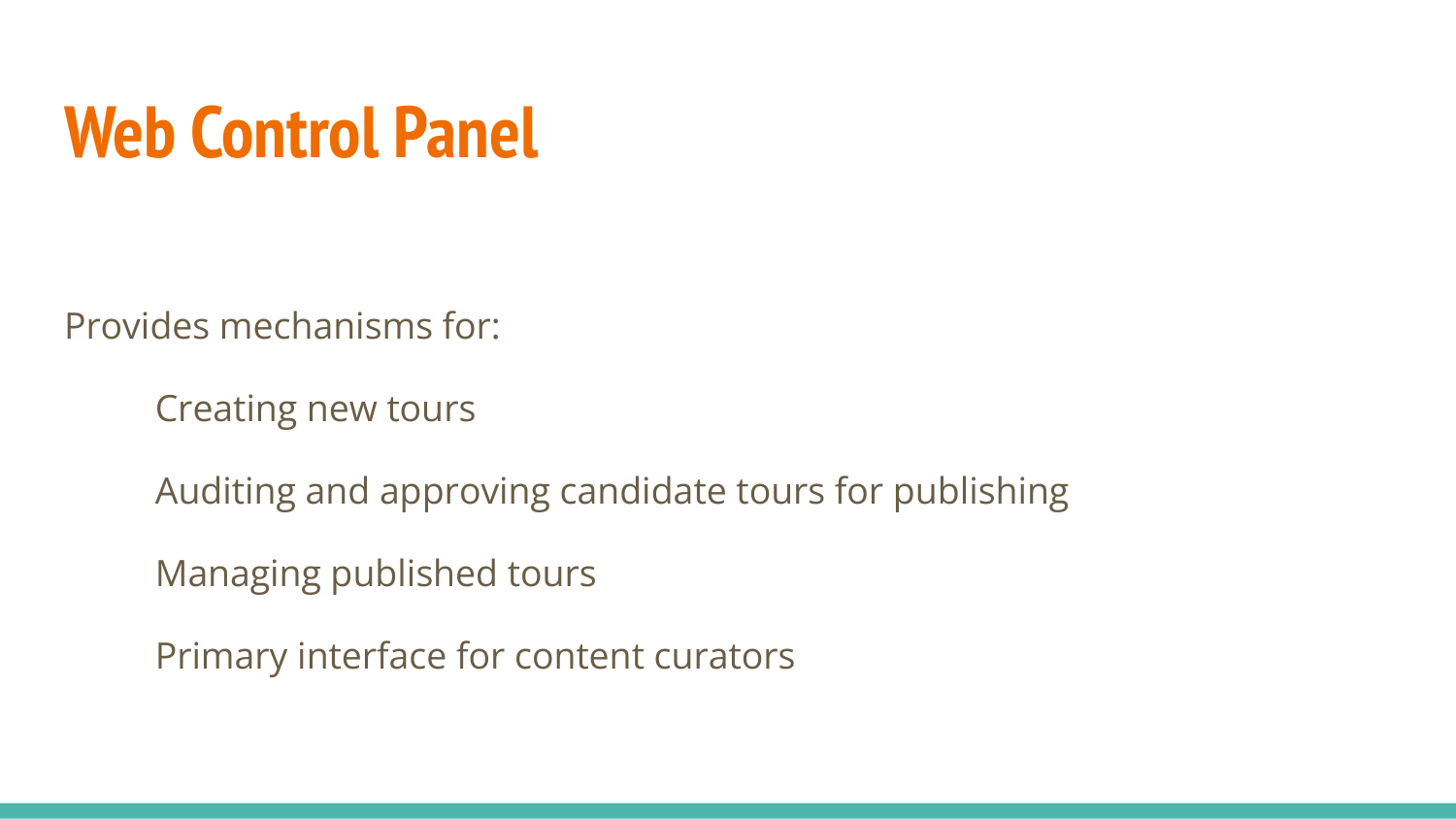

# Web Control Panel

Provides mechanisms for:
Creating new tours
Auditing and approving candidate tours for publishing
Managing published tours
Primary interface for content curators